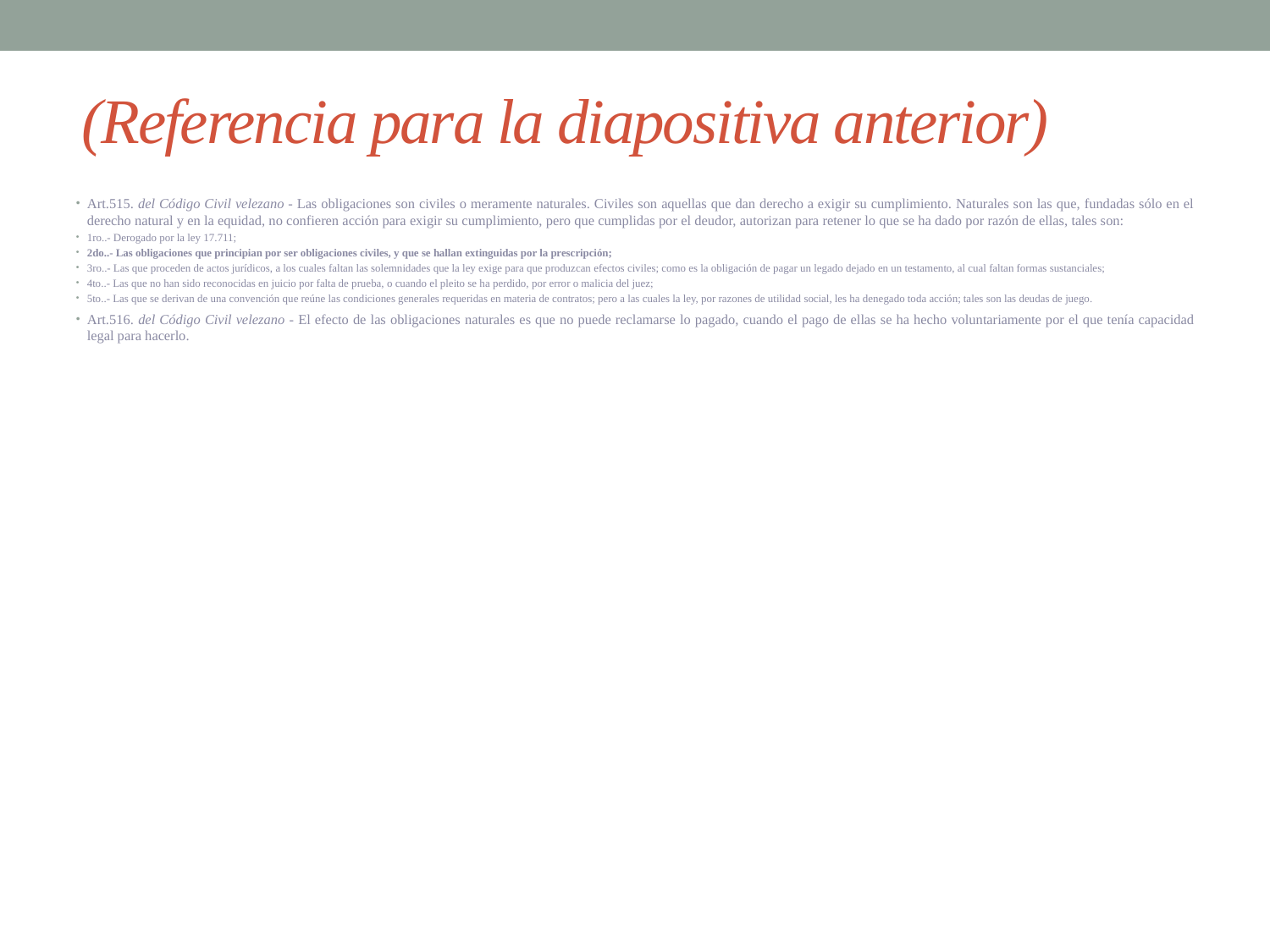

(Referencia para la diapositiva anterior)
Art.515. del Código Civil velezano - Las obligaciones son civiles o meramente naturales. Civiles son aquellas que dan derecho a exigir su cumplimiento. Naturales son las que, fundadas sólo en el derecho natural y en la equidad, no confieren acción para exigir su cumplimiento, pero que cumplidas por el deudor, autorizan para retener lo que se ha dado por razón de ellas, tales son:
1ro..- Derogado por la ley 17.711;
2do..- Las obligaciones que principian por ser obligaciones civiles, y que se hallan extinguidas por la prescripción;
3ro..- Las que proceden de actos jurídicos, a los cuales faltan las solemnidades que la ley exige para que produzcan efectos civiles; como es la obligación de pagar un legado dejado en un testamento, al cual faltan formas sustanciales;
4to..- Las que no han sido reconocidas en juicio por falta de prueba, o cuando el pleito se ha perdido, por error o malicia del juez;
5to..- Las que se derivan de una convención que reúne las condiciones generales requeridas en materia de contratos; pero a las cuales la ley, por razones de utilidad social, les ha denegado toda acción; tales son las deudas de juego.
Art.516. del Código Civil velezano - El efecto de las obligaciones naturales es que no puede reclamarse lo pagado, cuando el pago de ellas se ha hecho voluntariamente por el que tenía capacidad legal para hacerlo.